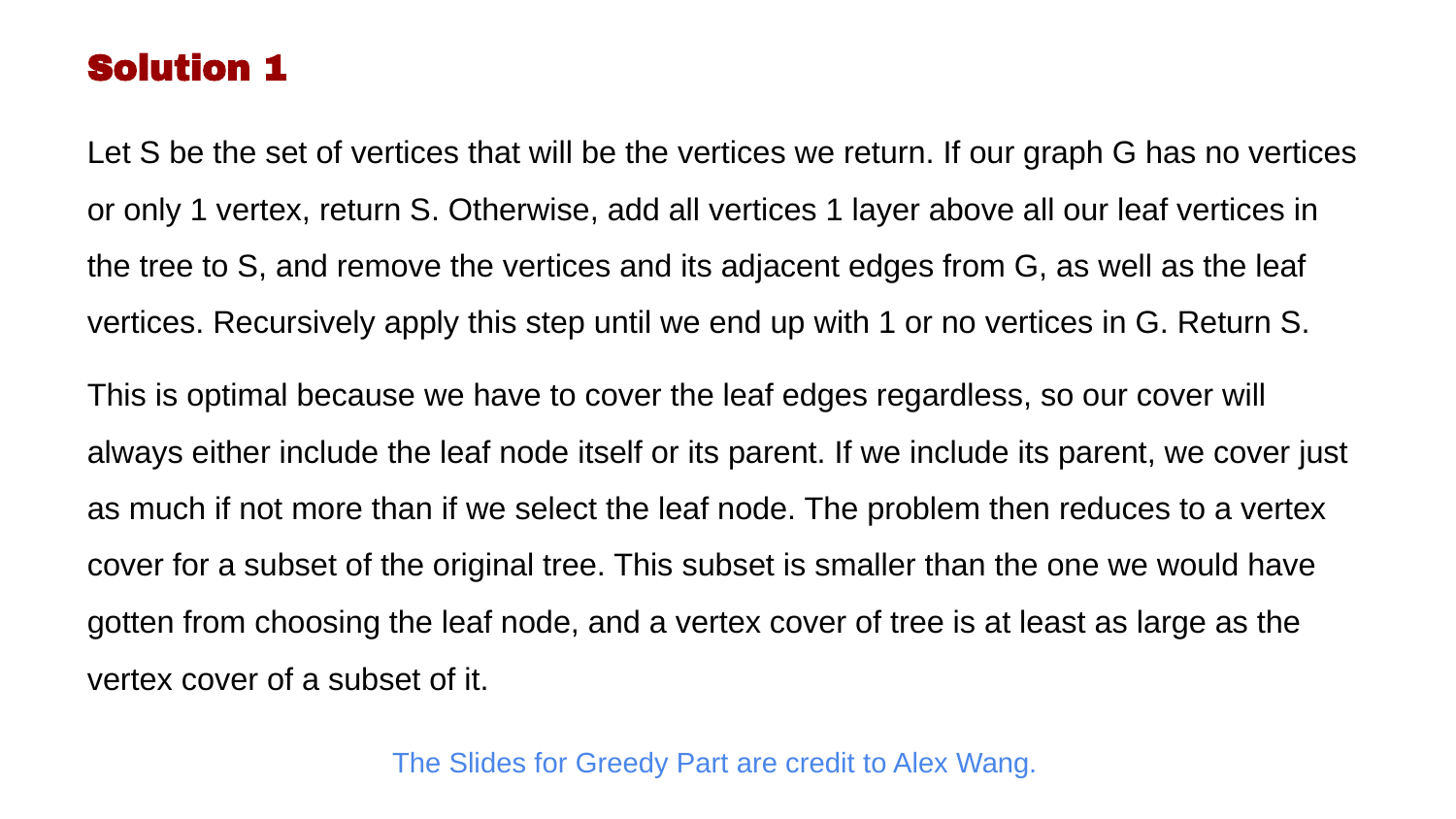

Solution 1
Let S be the set of vertices that will be the vertices we return. If our graph G has no vertices or only 1 vertex, return S. Otherwise, add all vertices 1 layer above all our leaf vertices in the tree to S, and remove the vertices and its adjacent edges from G, as well as the leaf vertices. Recursively apply this step until we end up with 1 or no vertices in G. Return S.
This is optimal because we have to cover the leaf edges regardless, so our cover will always either include the leaf node itself or its parent. If we include its parent, we cover just as much if not more than if we select the leaf node. The problem then reduces to a vertex cover for a subset of the original tree. This subset is smaller than the one we would have gotten from choosing the leaf node, and a vertex cover of tree is at least as large as the vertex cover of a subset of it.
The Slides for Greedy Part are credit to Alex Wang.